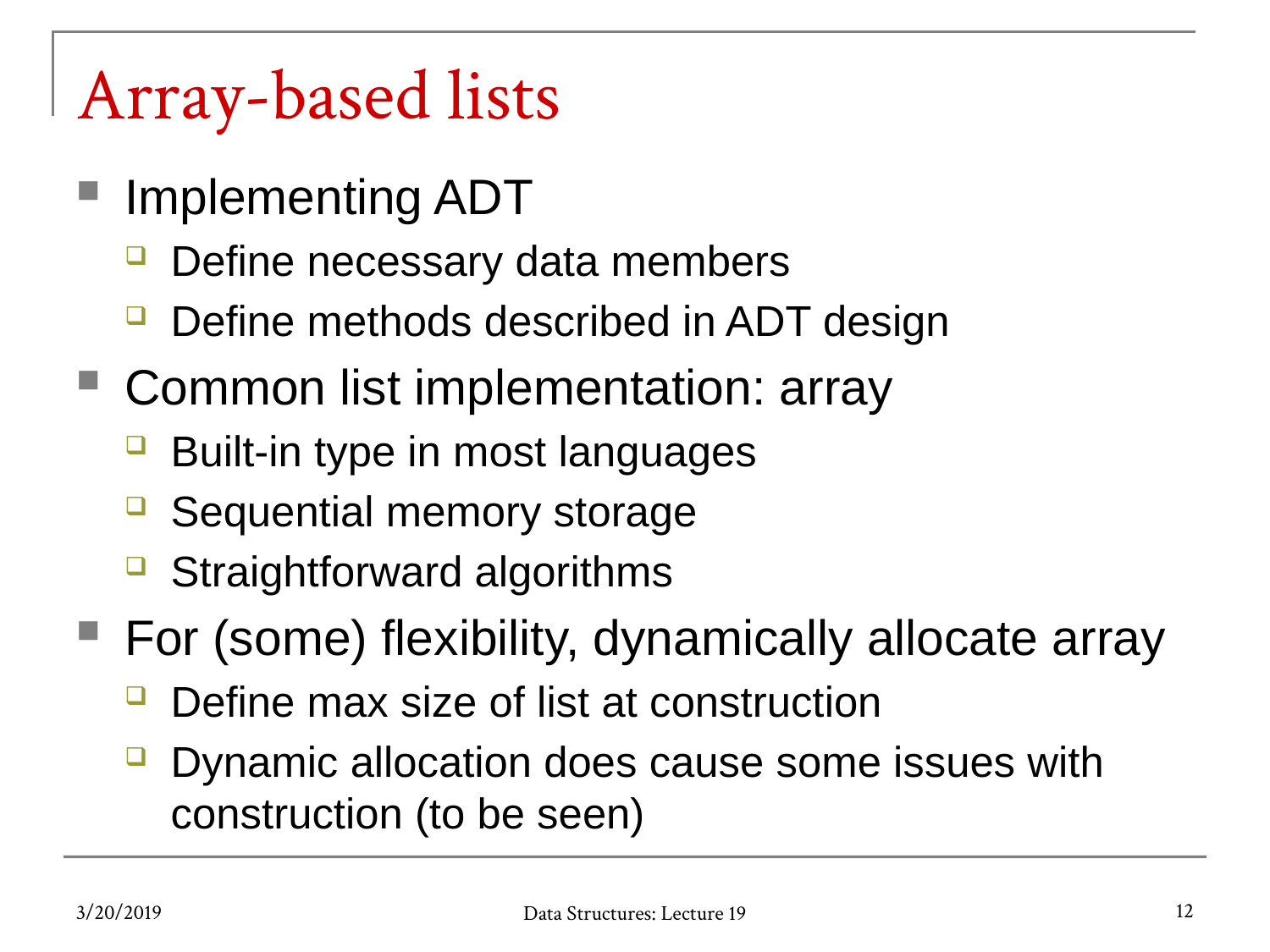

# Array-based lists
Implementing ADT
Define necessary data members
Define methods described in ADT design
Common list implementation: array
Built-in type in most languages
Sequential memory storage
Straightforward algorithms
For (some) flexibility, dynamically allocate array
Define max size of list at construction
Dynamic allocation does cause some issues with construction (to be seen)

3/20/2019
12
Data Structures: Lecture 19